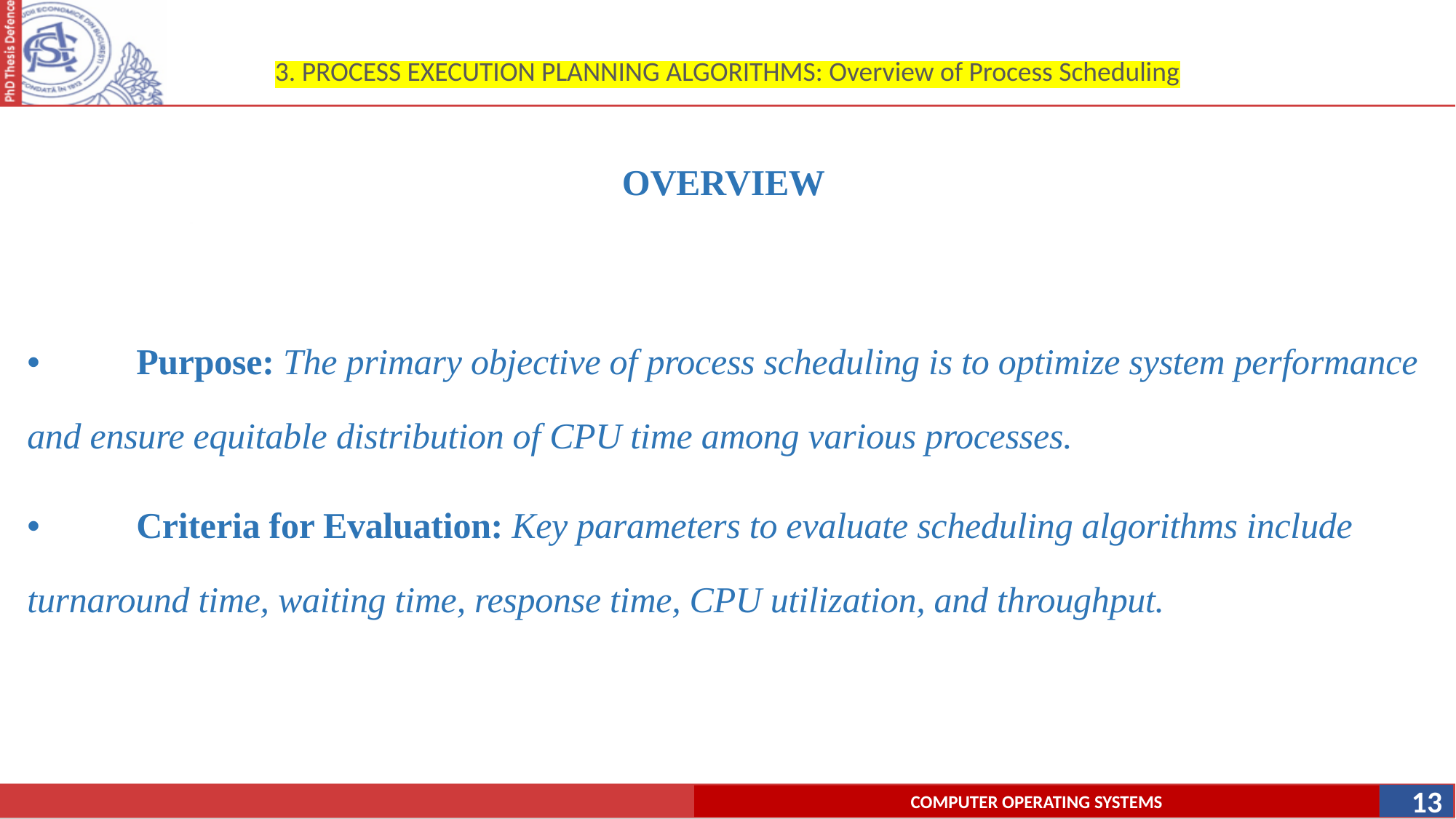

# 3. PROCESS EXECUTION PLANNING ALGORITHMS: Overview of Process Scheduling
OVERVIEW

•	Purpose: The primary objective of process scheduling is to optimize system performance and ensure equitable distribution of CPU time among various processes.
•	Criteria for Evaluation: Key parameters to evaluate scheduling algorithms include turnaround time, waiting time, response time, CPU utilization, and throughput.
13
COMPUTER OPERATING SYSTEMS